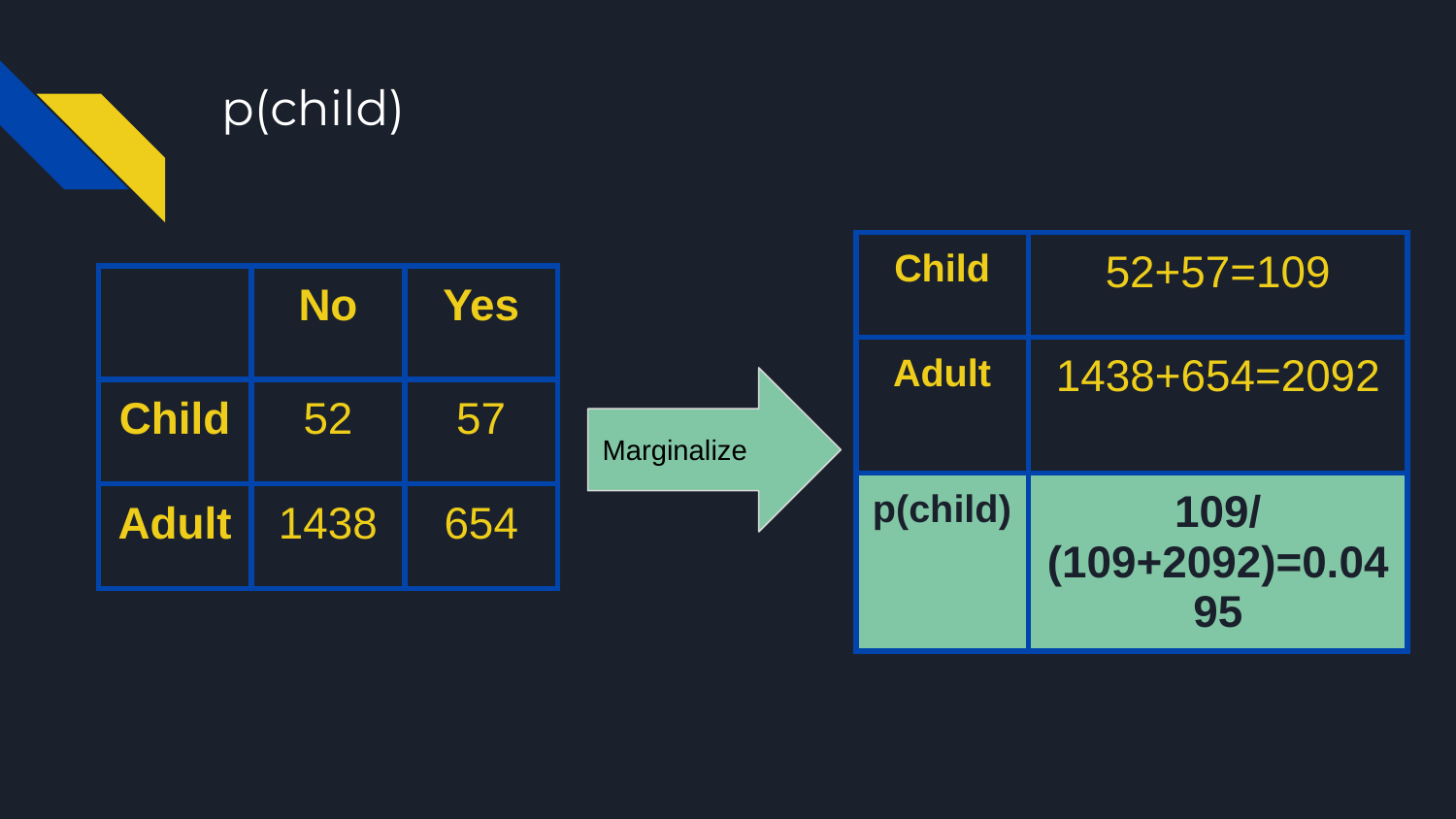

# p(child)
| Child | 52+57=109 |
| --- | --- |
| Adult | 1438+654=2092 |
| p(child) | 109/(109+2092)=0.0495 |
|  | No | Yes |
| --- | --- | --- |
| Child | 52 | 57 |
| Adult | 1438 | 654 |
Marginalize